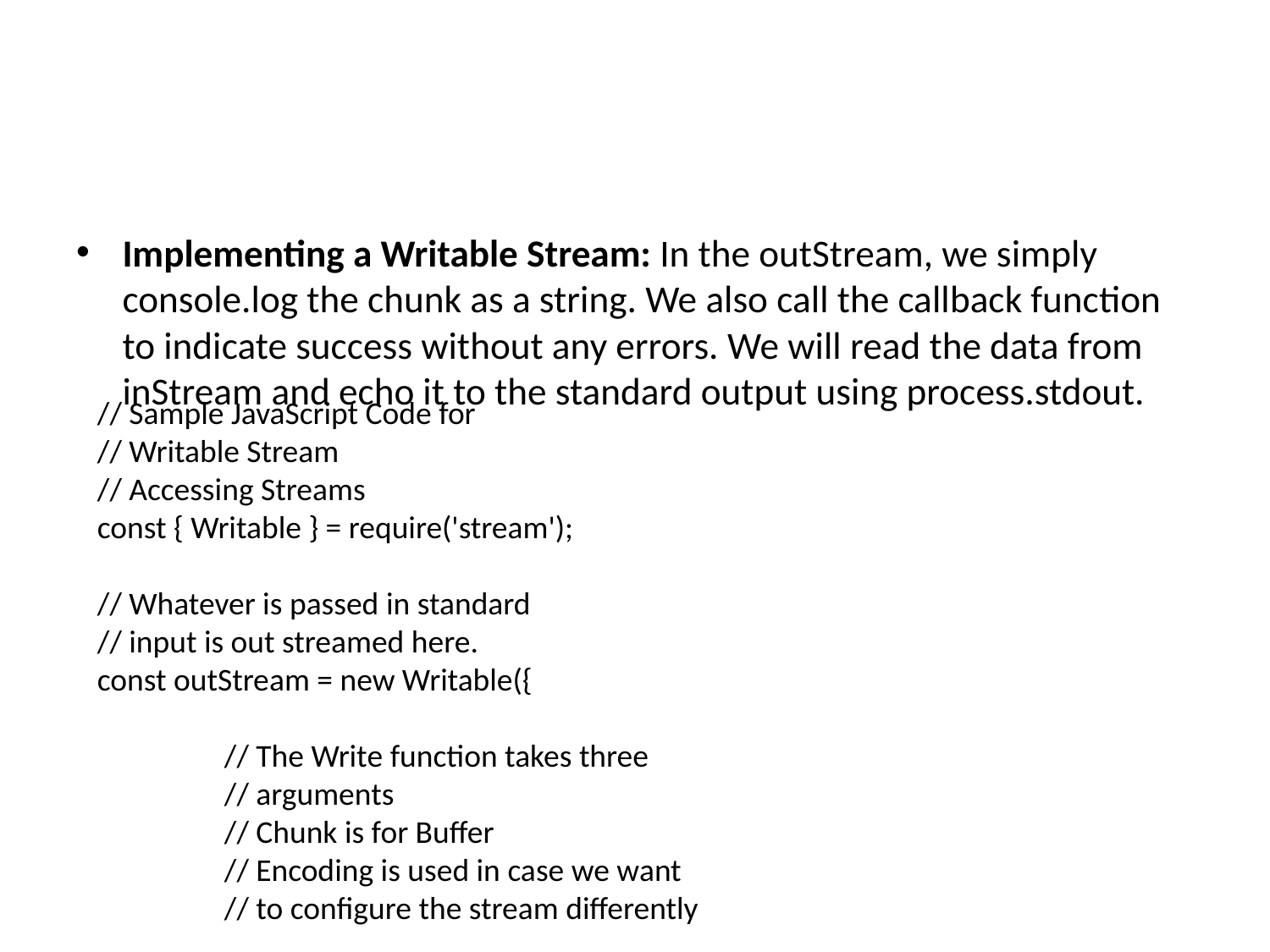

# Streams
Implementing a Writable Stream: In the outStream, we simply console.log the chunk as a string. We also call the callback function to indicate success without any errors. We will read the data from inStream and echo it to the standard output using process.stdout.
// Sample JavaScript Code for
// Writable Stream
// Accessing Streams
const { Writable } = require('stream');

// Whatever is passed in standard
// input is out streamed here.
const outStream = new Writable({

	// The Write function takes three
	// arguments
	// Chunk is for Buffer
	// Encoding is used in case we want
	// to configure the stream differently